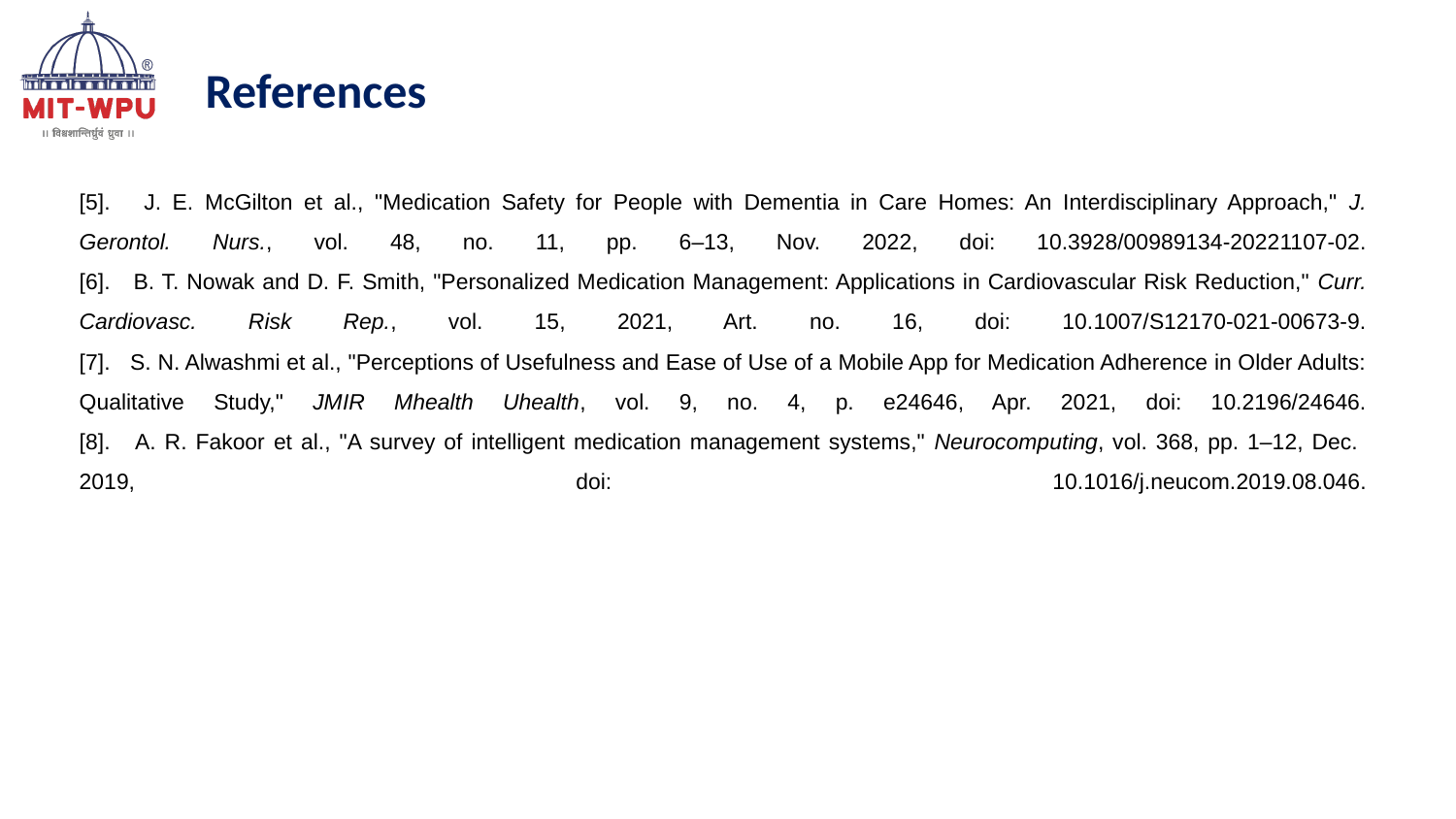

References
[5].   J. E. McGilton et al., "Medication Safety for People with Dementia in Care Homes: An Interdisciplinary Approach," J. Gerontol. Nurs., vol. 48, no. 11, pp. 6–13, Nov. 2022, doi: 10.3928/00989134-20221107-02.
[6].   B. T. Nowak and D. F. Smith, "Personalized Medication Management: Applications in Cardiovascular Risk Reduction," Curr. Cardiovasc. Risk Rep., vol. 15, 2021, Art. no. 16, doi: 10.1007/S12170-021-00673-9.
[7].   S. N. Alwashmi et al., "Perceptions of Usefulness and Ease of Use of a Mobile App for Medication Adherence in Older Adults: Qualitative Study," JMIR Mhealth Uhealth, vol. 9, no. 4, p. e24646, Apr. 2021, doi: 10.2196/24646.
[8].   A. R. Fakoor et al., "A survey of intelligent medication management systems," Neurocomputing, vol. 368, pp. 1–12, Dec.  2019, doi: 10.1016/j.neucom.2019.08.046.